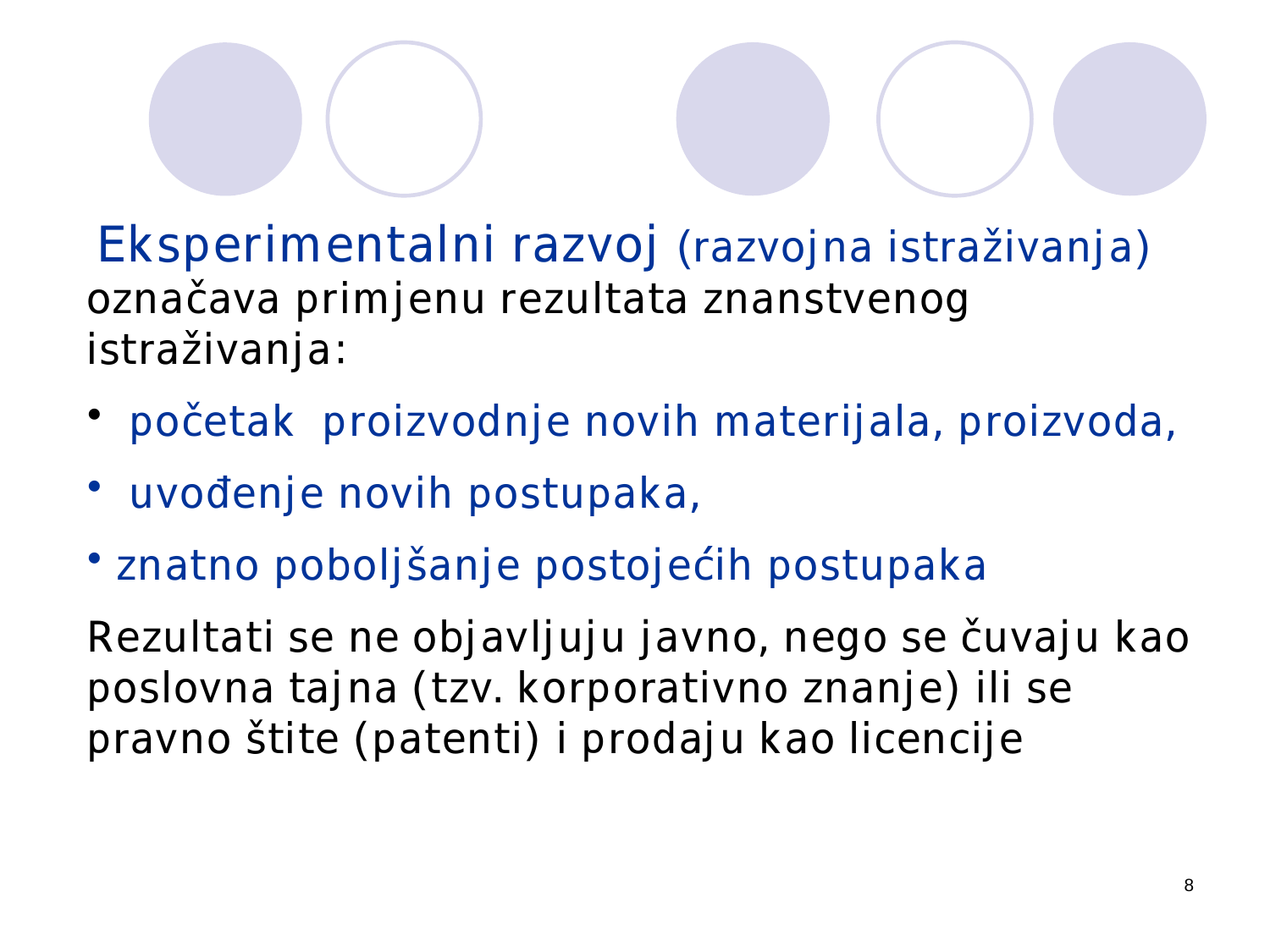

Eksperimentalni razvoj (razvojna istraživanja) označava primjenu rezultata znanstvenog istraživanja:
 početak  proizvodnje novih materijala, proizvoda,
 uvođenje novih postupaka,
znatno poboljšanje postojećih postupaka
Rezultati se ne objavljuju javno, nego se čuvaju kao poslovna tajna (tzv. korporativno znanje) ili se pravno štite (patenti) i prodaju kao licencije
8